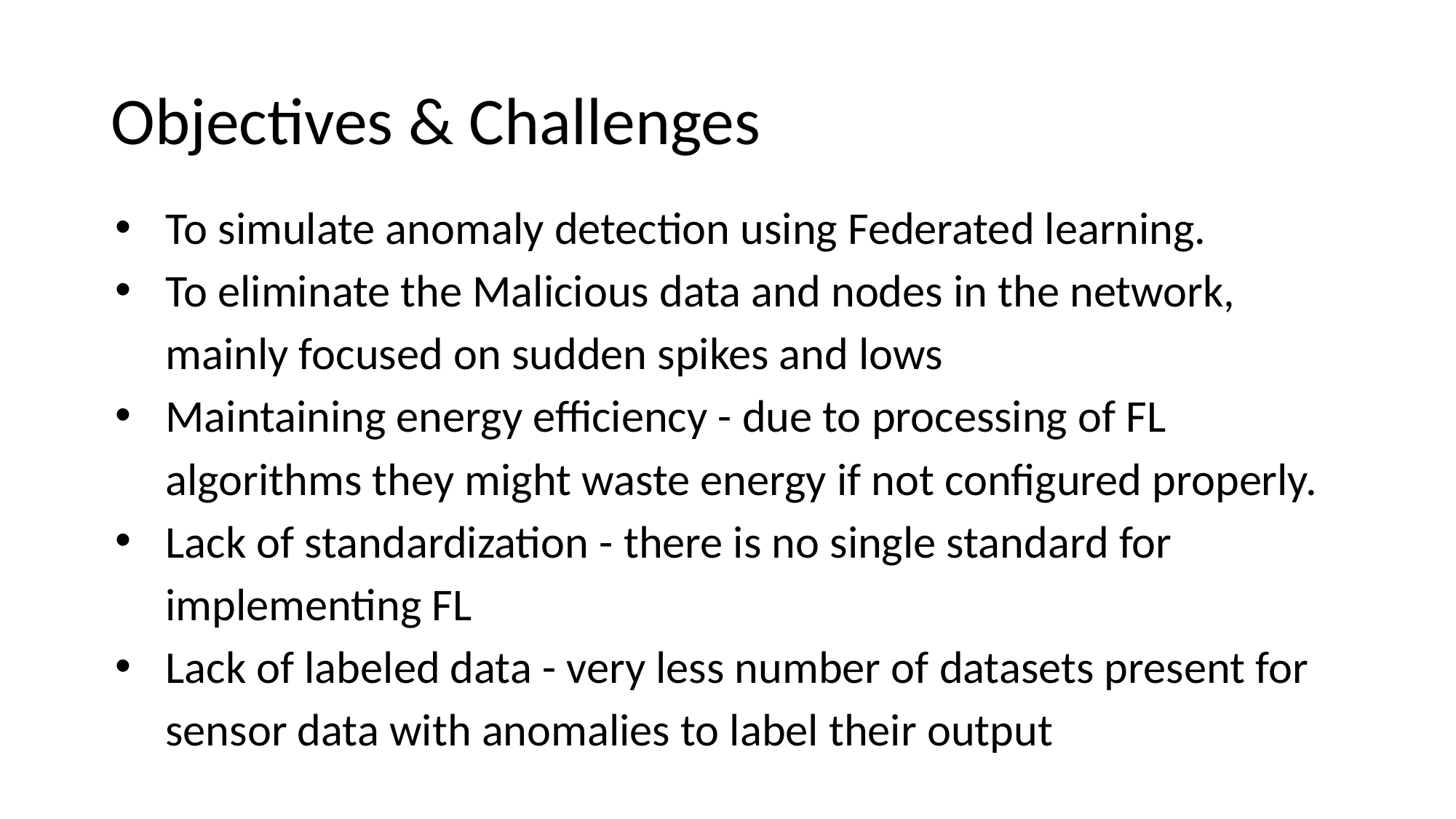

# Objectives & Challenges
To simulate anomaly detection using Federated learning.
To eliminate the Malicious data and nodes in the network, mainly focused on sudden spikes and lows
Maintaining energy efficiency - due to processing of FL algorithms they might waste energy if not configured properly.
Lack of standardization - there is no single standard for implementing FL
Lack of labeled data - very less number of datasets present for sensor data with anomalies to label their output